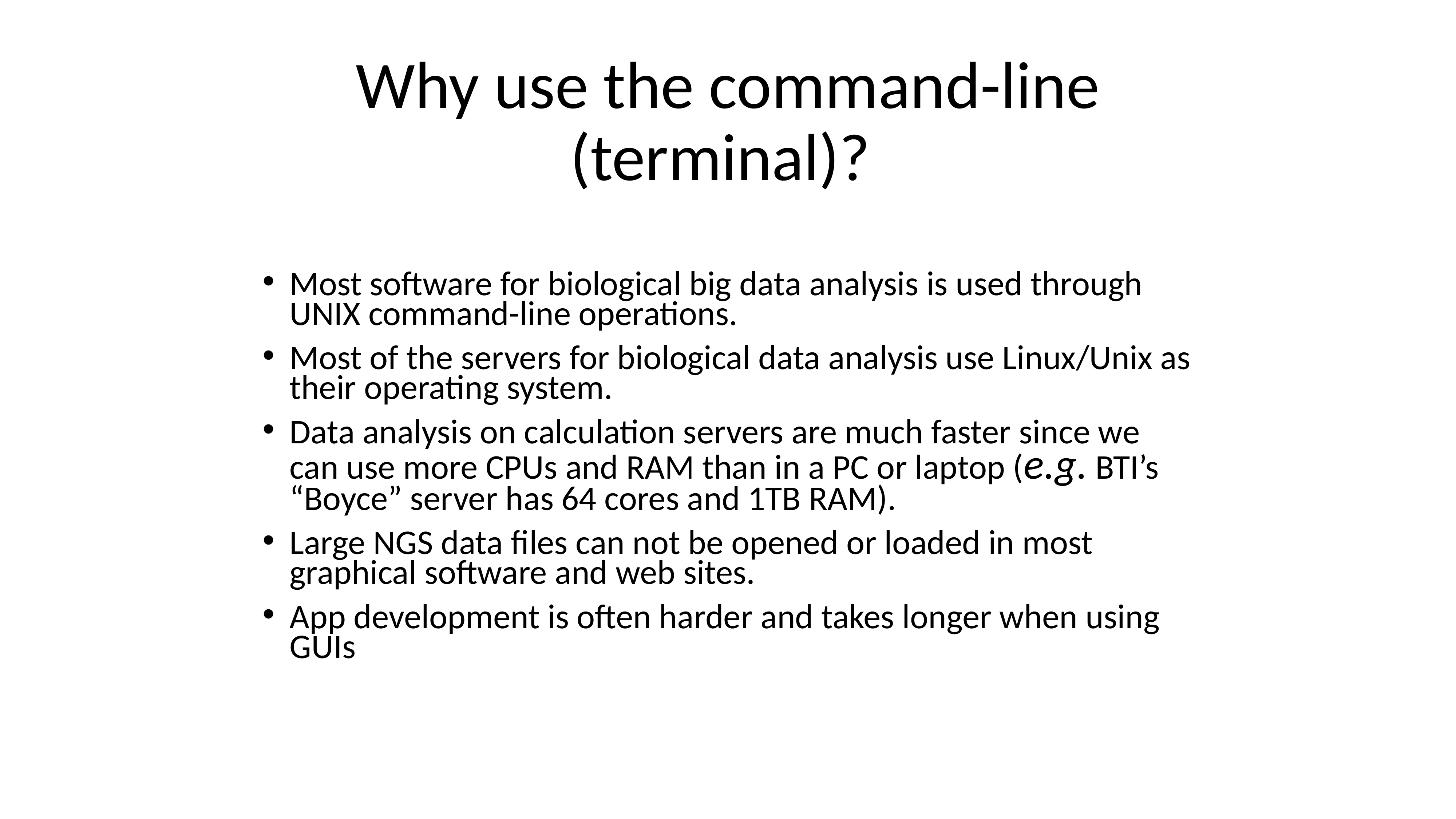

# Why use the command-line (terminal)?
Most software for biological big data analysis is used through UNIX command-line operations.
Most of the servers for biological data analysis use Linux/Unix as their operating system.
Data analysis on calculation servers are much faster since we can use more CPUs and RAM than in a PC or laptop (e.g. BTI’s “Boyce” server has 64 cores and 1TB RAM).
Large NGS data files can not be opened or loaded in most graphical software and web sites.
App development is often harder and takes longer when using GUIs